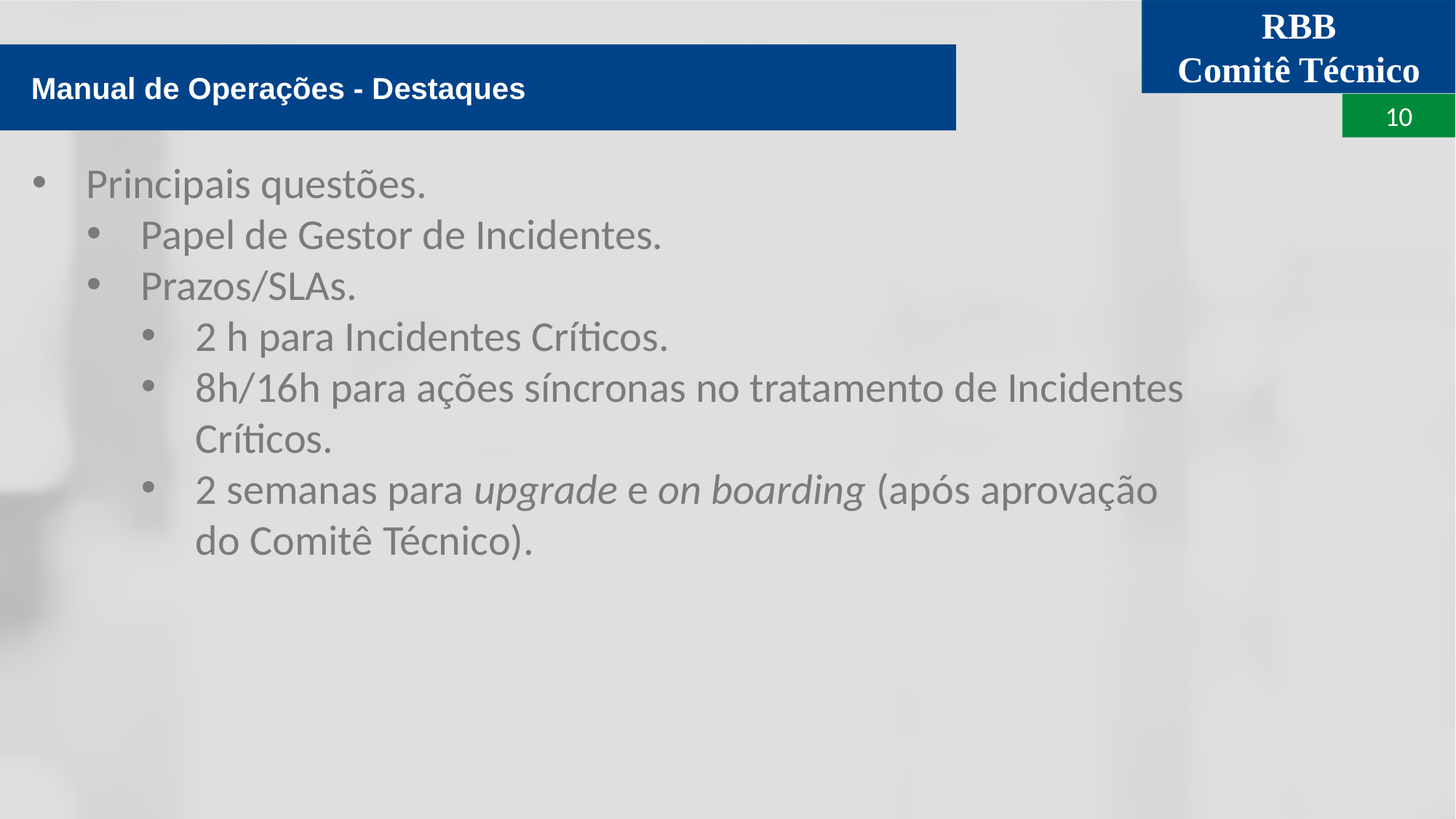

Manual de Operações - Destaques
Principais questões.
Papel de Gestor de Incidentes.
Prazos/SLAs.
2 h para Incidentes Críticos.
8h/16h para ações síncronas no tratamento de Incidentes Críticos.
2 semanas para upgrade e on boarding (após aprovação do Comitê Técnico).